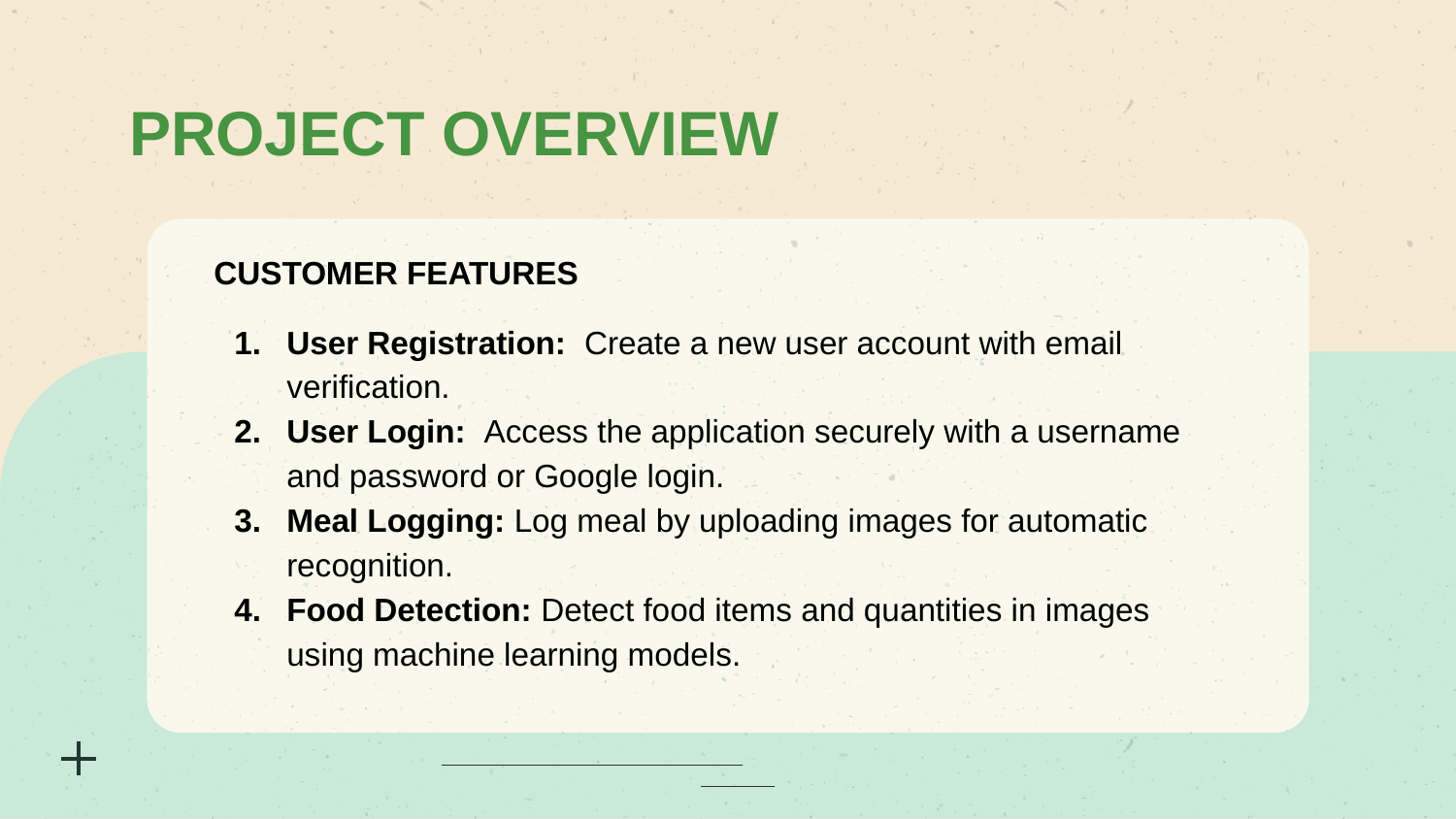

# PROJECT OVERVIEW
CUSTOMER FEATURES
User Registration:  Create a new user account with email verification.
User Login:  Access the application securely with a username and password or Google login.
Meal Logging: Log meal by uploading images for automatic recognition.
Food Detection: Detect food items and quantities in images using machine learning models.